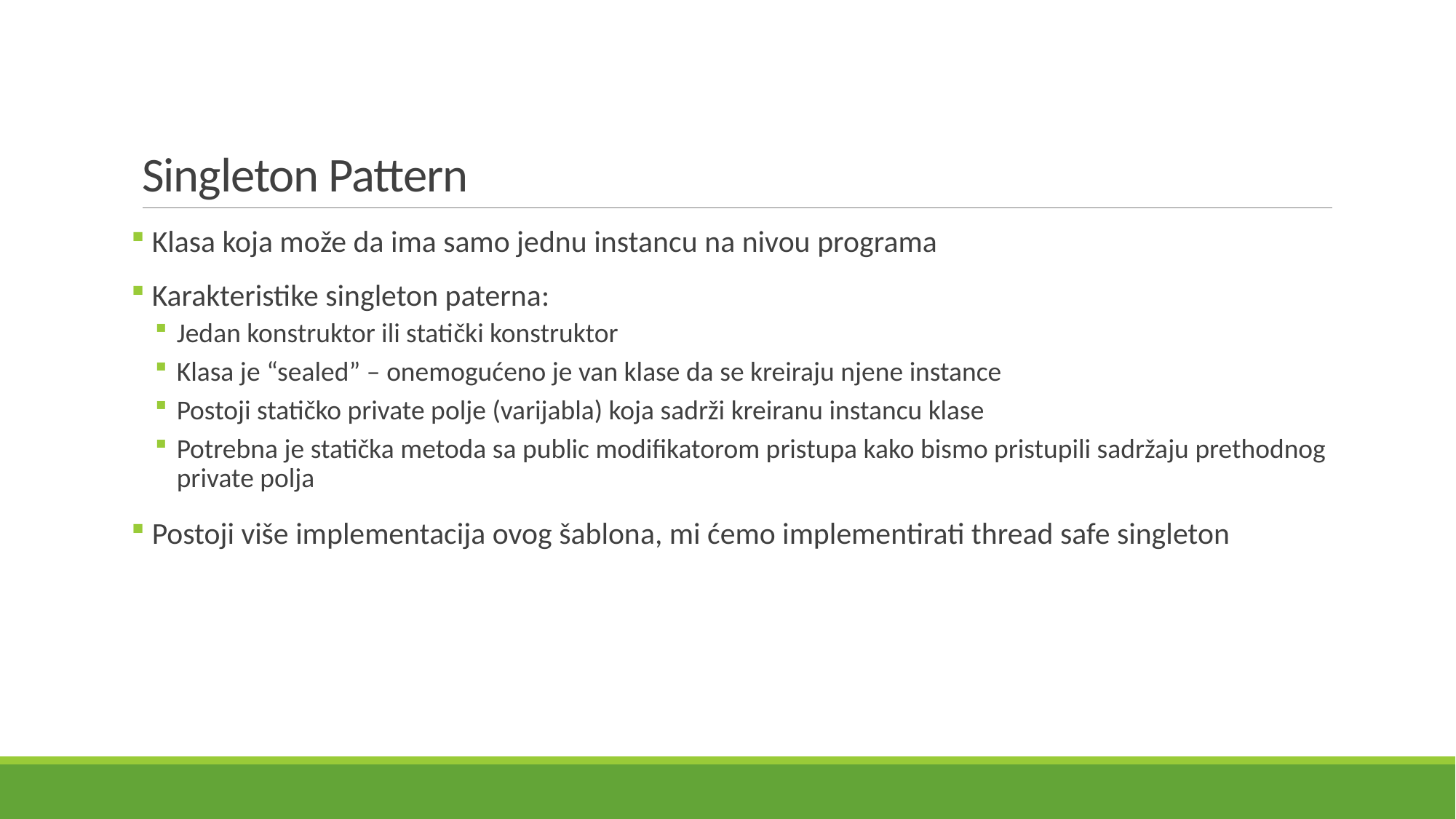

# Singleton Pattern
 Klasa koja može da ima samo jednu instancu na nivou programa
 Karakteristike singleton paterna:
Jedan konstruktor ili statički konstruktor
Klasa je “sealed” – onemogućeno je van klase da se kreiraju njene instance
Postoji statičko private polje (varijabla) koja sadrži kreiranu instancu klase
Potrebna je statička metoda sa public modifikatorom pristupa kako bismo pristupili sadržaju prethodnog private polja
 Postoji više implementacija ovog šablona, mi ćemo implementirati thread safe singleton